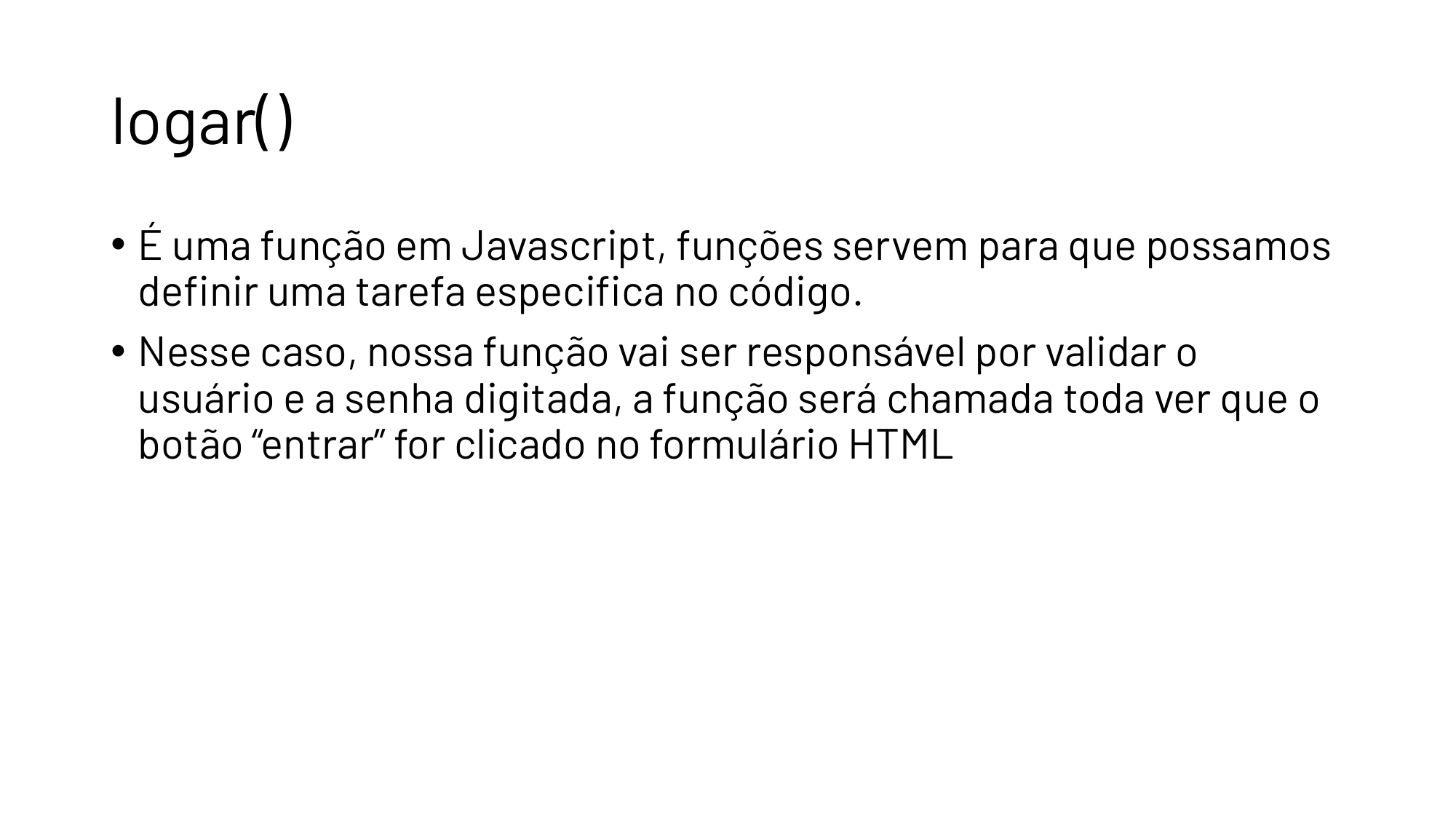

# logar()
É uma função em Javascript, funções servem para que possamos definir uma tarefa especifica no código.
Nesse caso, nossa função vai ser responsável por validar o usuário e a senha digitada, a função será chamada toda ver que o botão “entrar” for clicado no formulário HTML